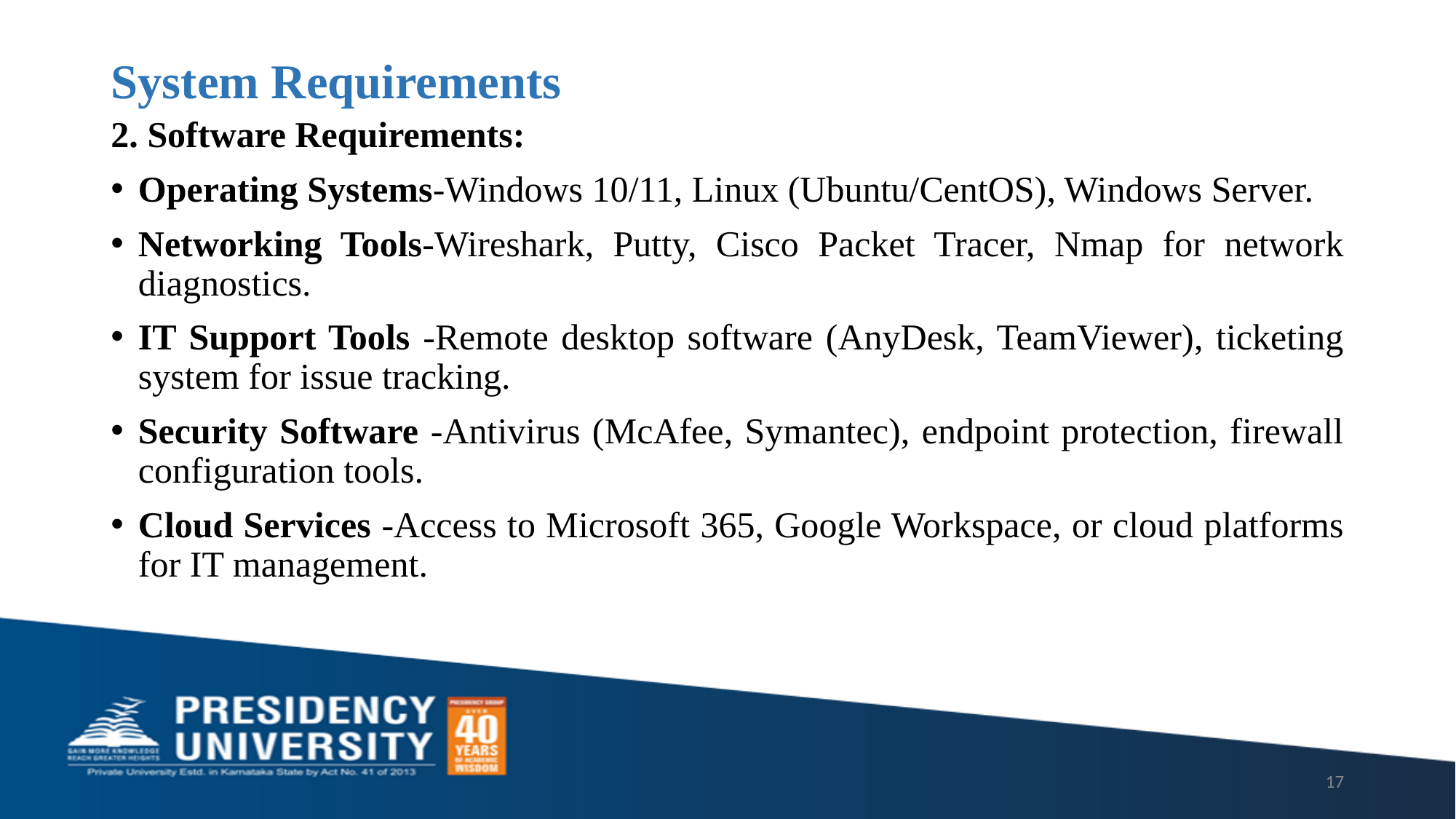

# System Requirements
2. Software Requirements:
Operating Systems-Windows 10/11, Linux (Ubuntu/CentOS), Windows Server.
Networking Tools-Wireshark, Putty, Cisco Packet Tracer, Nmap for network diagnostics.
IT Support Tools -Remote desktop software (AnyDesk, TeamViewer), ticketing system for issue tracking.
Security Software -Antivirus (McAfee, Symantec), endpoint protection, firewall configuration tools.
Cloud Services -Access to Microsoft 365, Google Workspace, or cloud platforms for IT management.

17